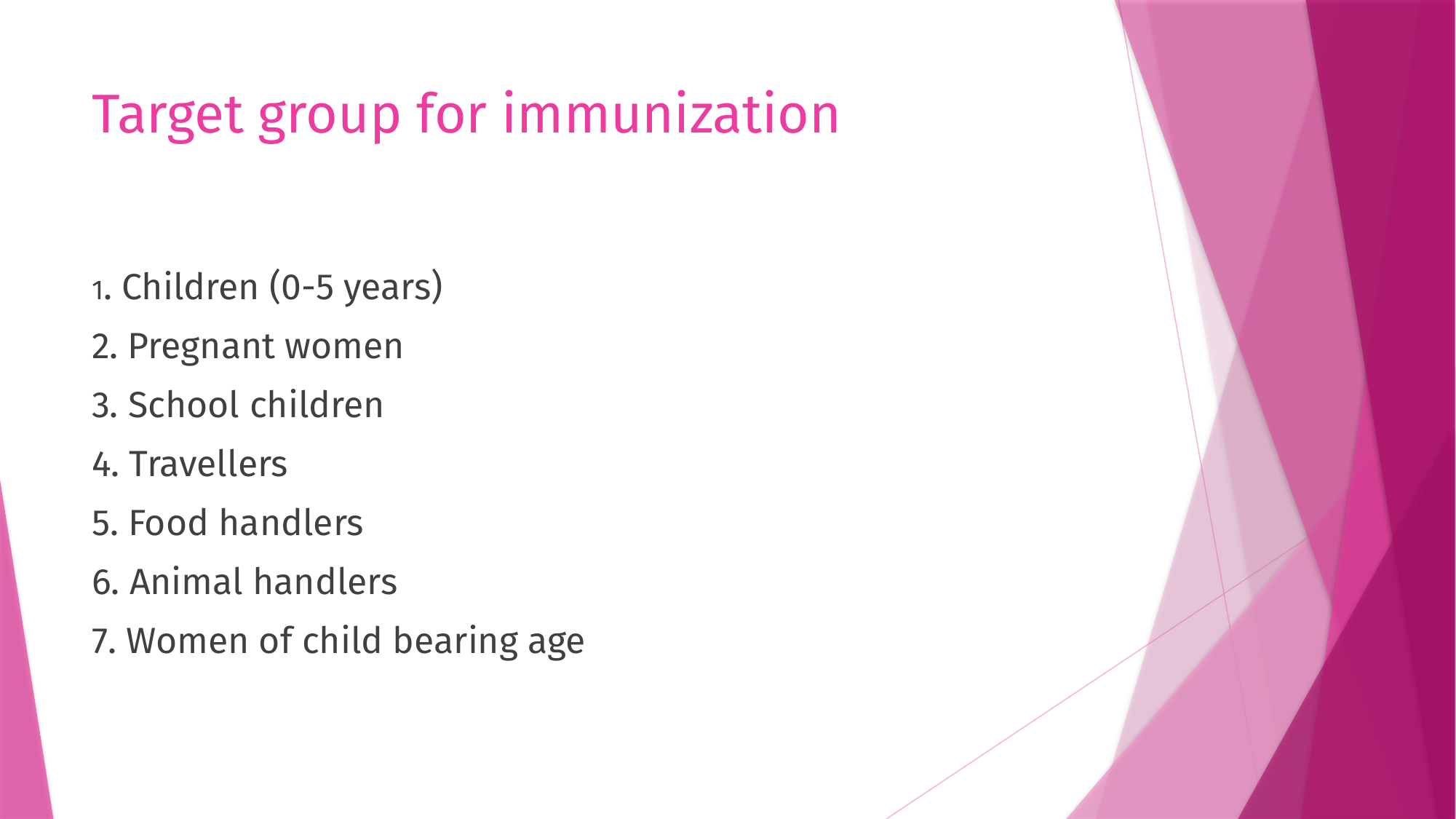

# Target group for immunization
1. Children (0-5 years)
2. Pregnant women
3. School children
4. Travellers
5. Food handlers
6. Animal handlers
7. Women of child bearing age